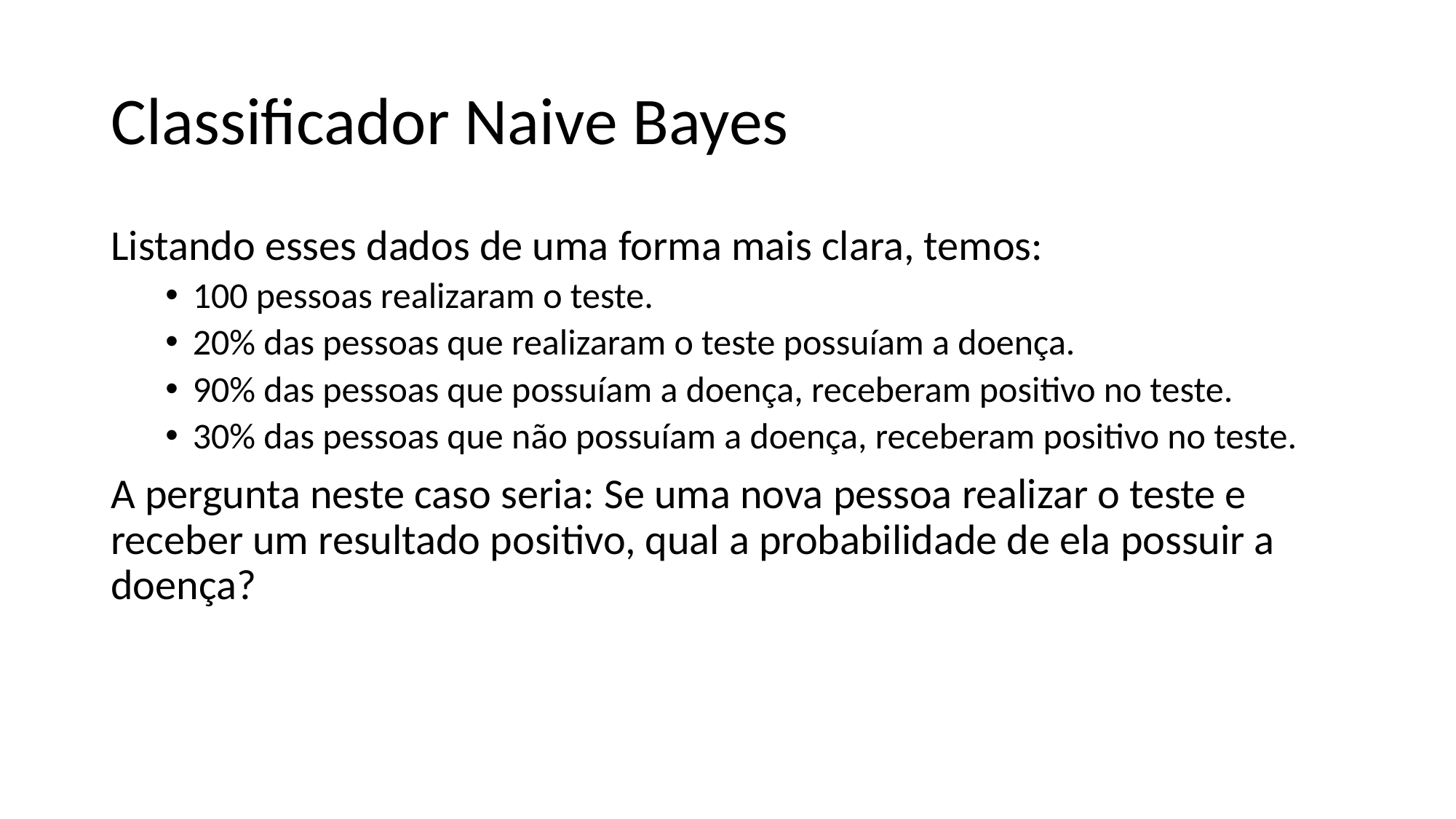

# Classificador Naive Bayes
Listando esses dados de uma forma mais clara, temos:
100 pessoas realizaram o teste.
20% das pessoas que realizaram o teste possuíam a doença.
90% das pessoas que possuíam a doença, receberam positivo no teste.
30% das pessoas que não possuíam a doença, receberam positivo no teste.
A pergunta neste caso seria: Se uma nova pessoa realizar o teste e receber um resultado positivo, qual a probabilidade de ela possuir a doença?